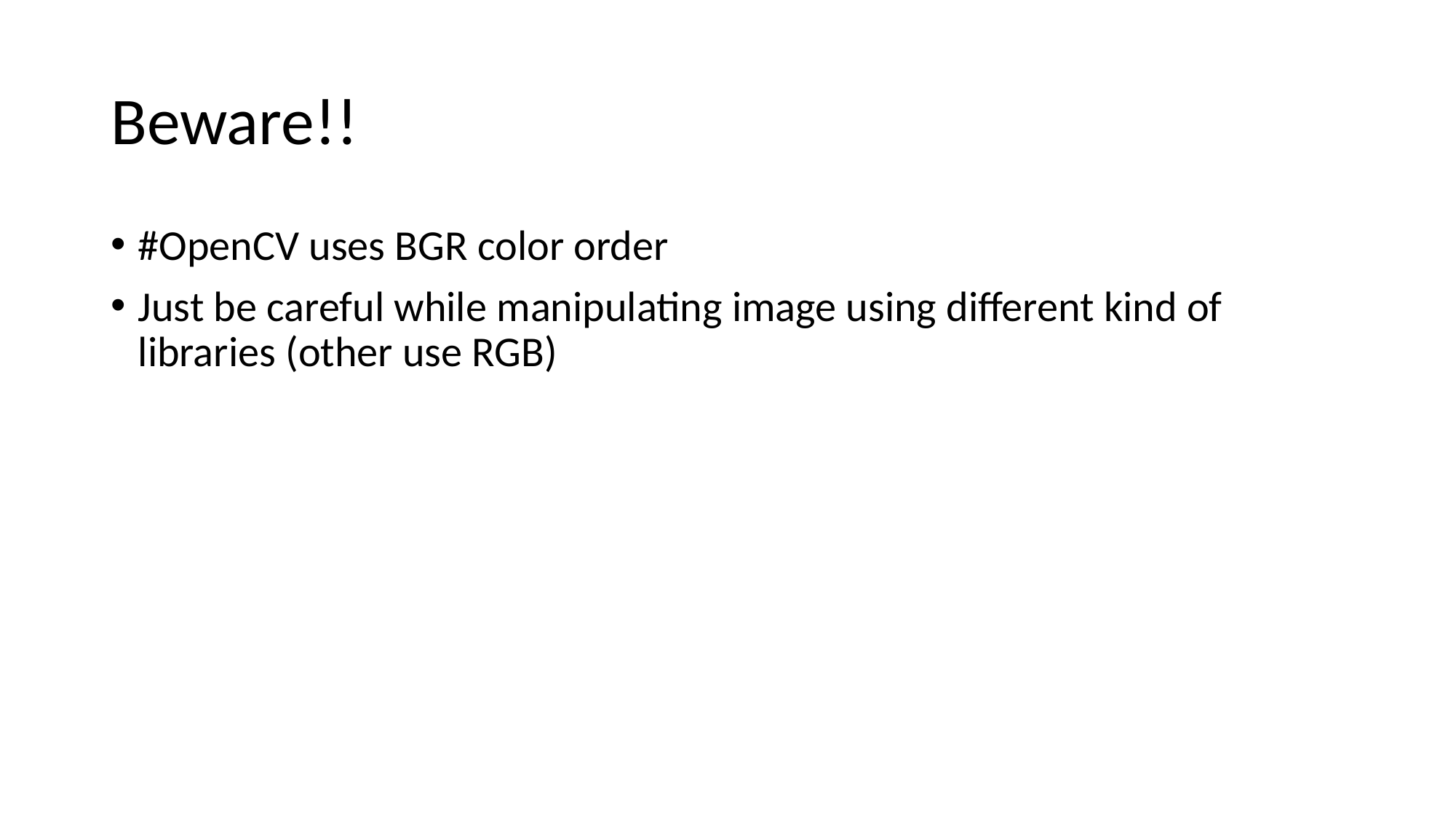

# Beware!!
#OpenCV uses BGR color order
Just be careful while manipulating image using different kind of libraries (other use RGB)